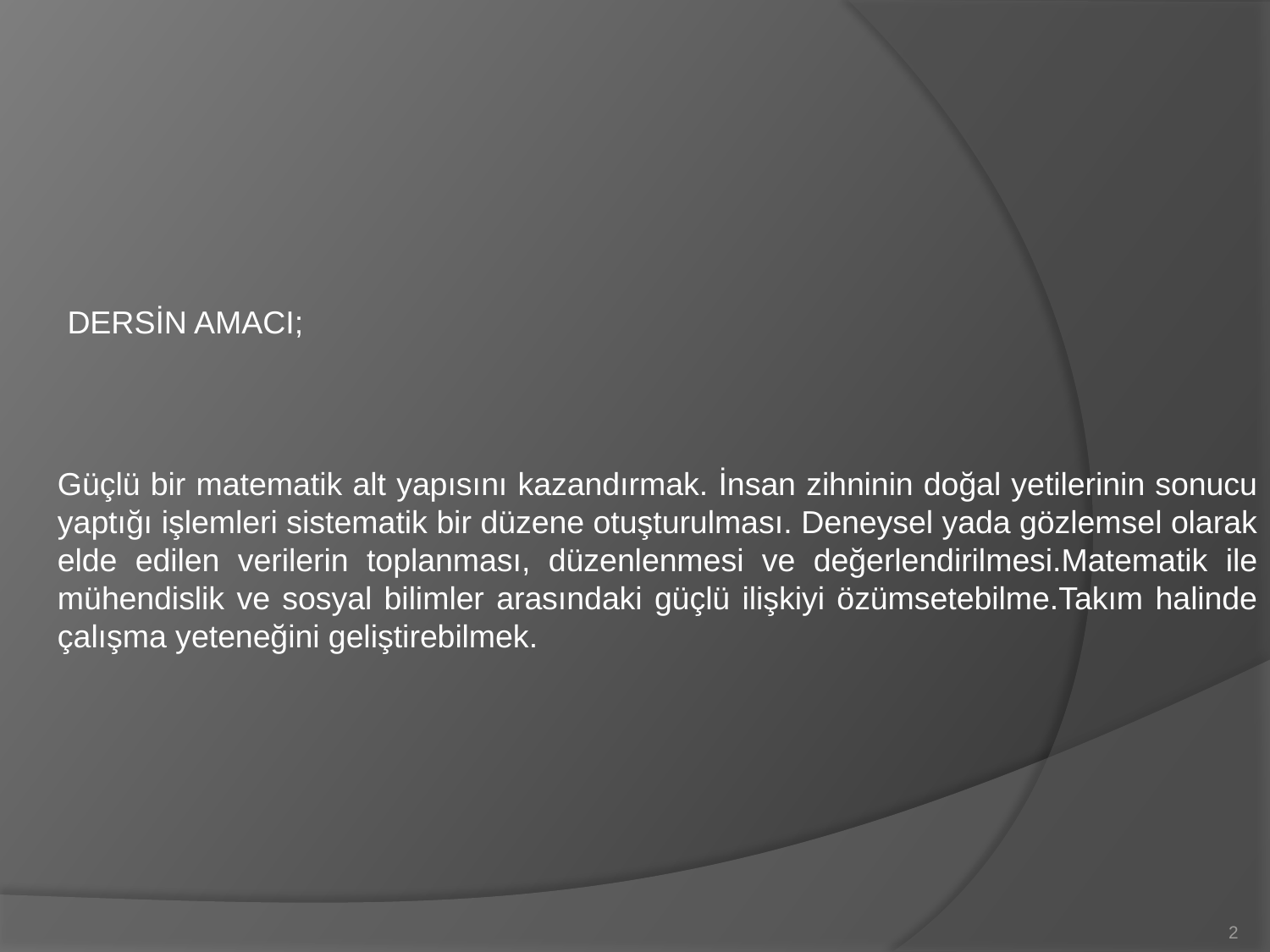

DERSİN AMACI;
Güçlü bir matematik alt yapısını kazandırmak. İnsan zihninin doğal yetilerinin sonucu yaptığı işlemleri sistematik bir düzene otuşturulması. Deneysel yada gözlemsel olarak elde edilen verilerin toplanması, düzenlenmesi ve değerlendirilmesi.Matematik ile mühendislik ve sosyal bilimler arasındaki güçlü ilişkiyi özümsetebilme.Takım halinde çalışma yeteneğini geliştirebilmek.
2